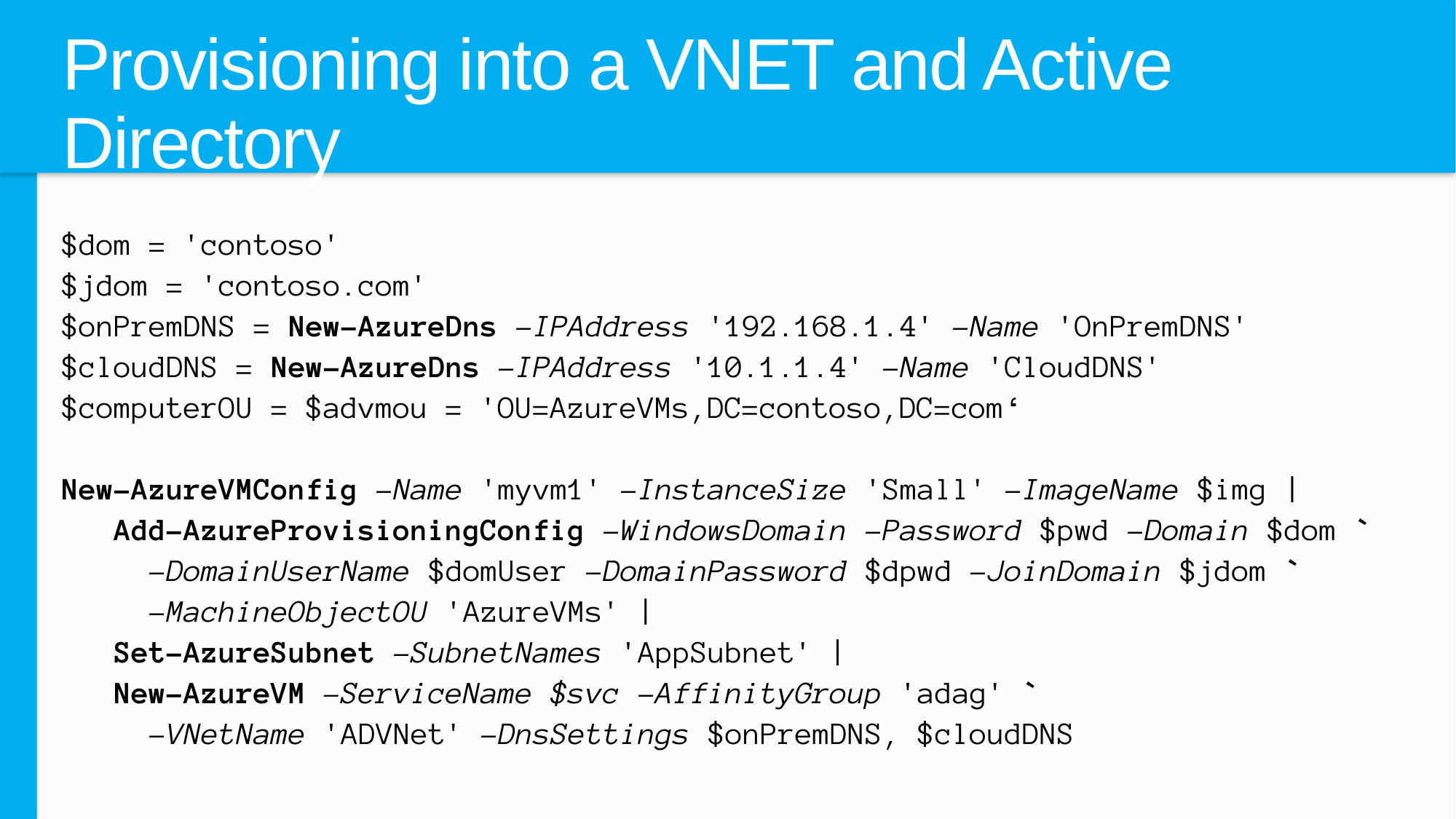

# Provisioning into a VNET and Active Directory
$dom = 'contoso'
$jdom = 'contoso.com'
$onPremDNS = New-AzureDns -IPAddress '192.168.1.4' -Name 'OnPremDNS'
$cloudDNS = New-AzureDns -IPAddress '10.1.1.4' -Name 'CloudDNS'
$computerOU = $advmou = 'OU=AzureVMs,DC=contoso,DC=com‘

New-AzureVMConfig -Name 'myvm1' -InstanceSize 'Small' -ImageName $img |
   Add-AzureProvisioningConfig -WindowsDomain -Password $pwd -Domain $dom `
     -DomainUserName $domUser -DomainPassword $dpwd -JoinDomain $jdom `
     -MachineObjectOU 'AzureVMs' |
   Set-AzureSubnet -SubnetNames 'AppSubnet' |
   New-AzureVM –ServiceName $svc -AffinityGroup 'adag' `
     -VNetName 'ADVNet' -DnsSettings $onPremDNS, $cloudDNS